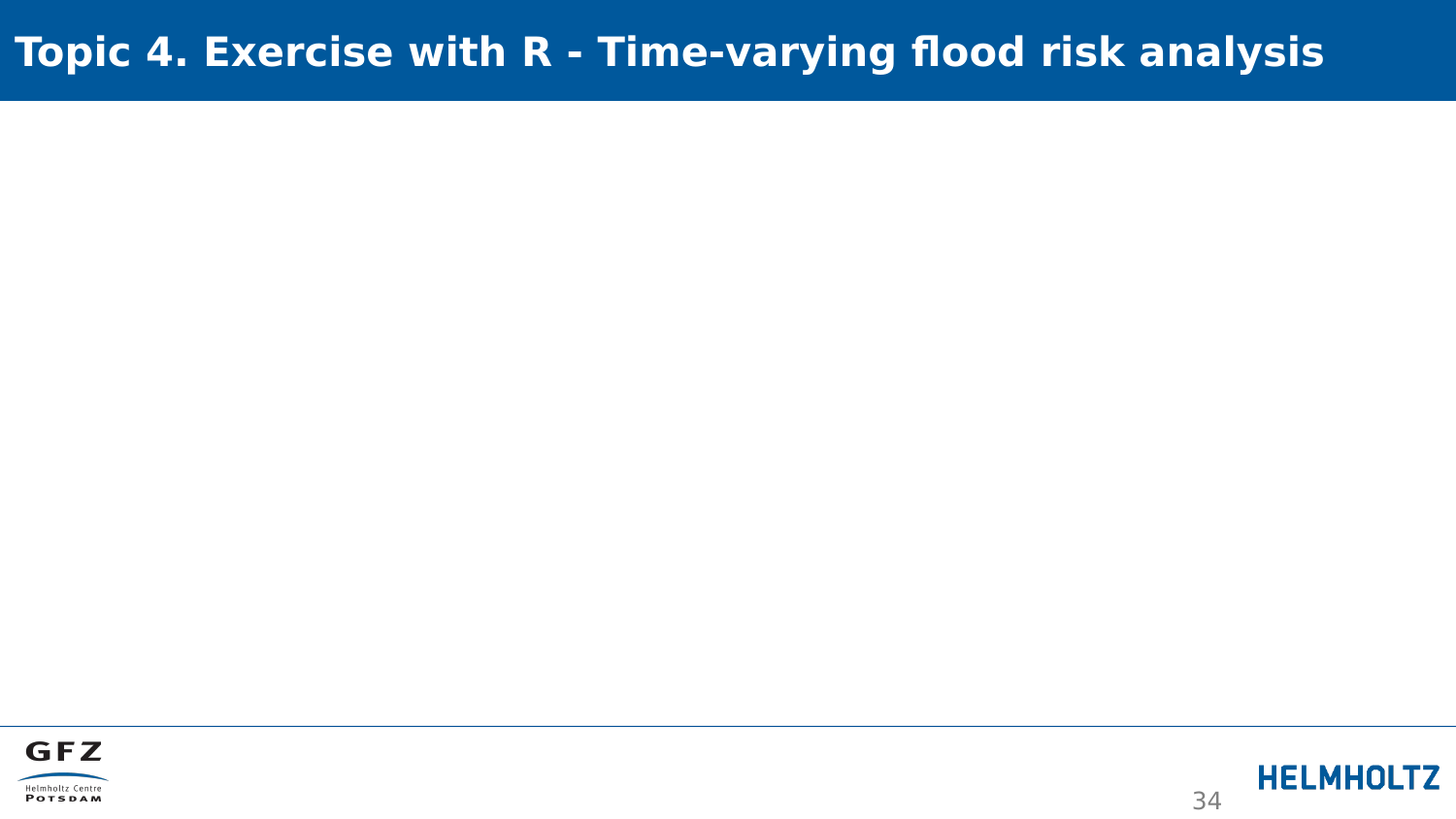

Topic 4. Exercise with R - Time-varying flood risk analysis
34